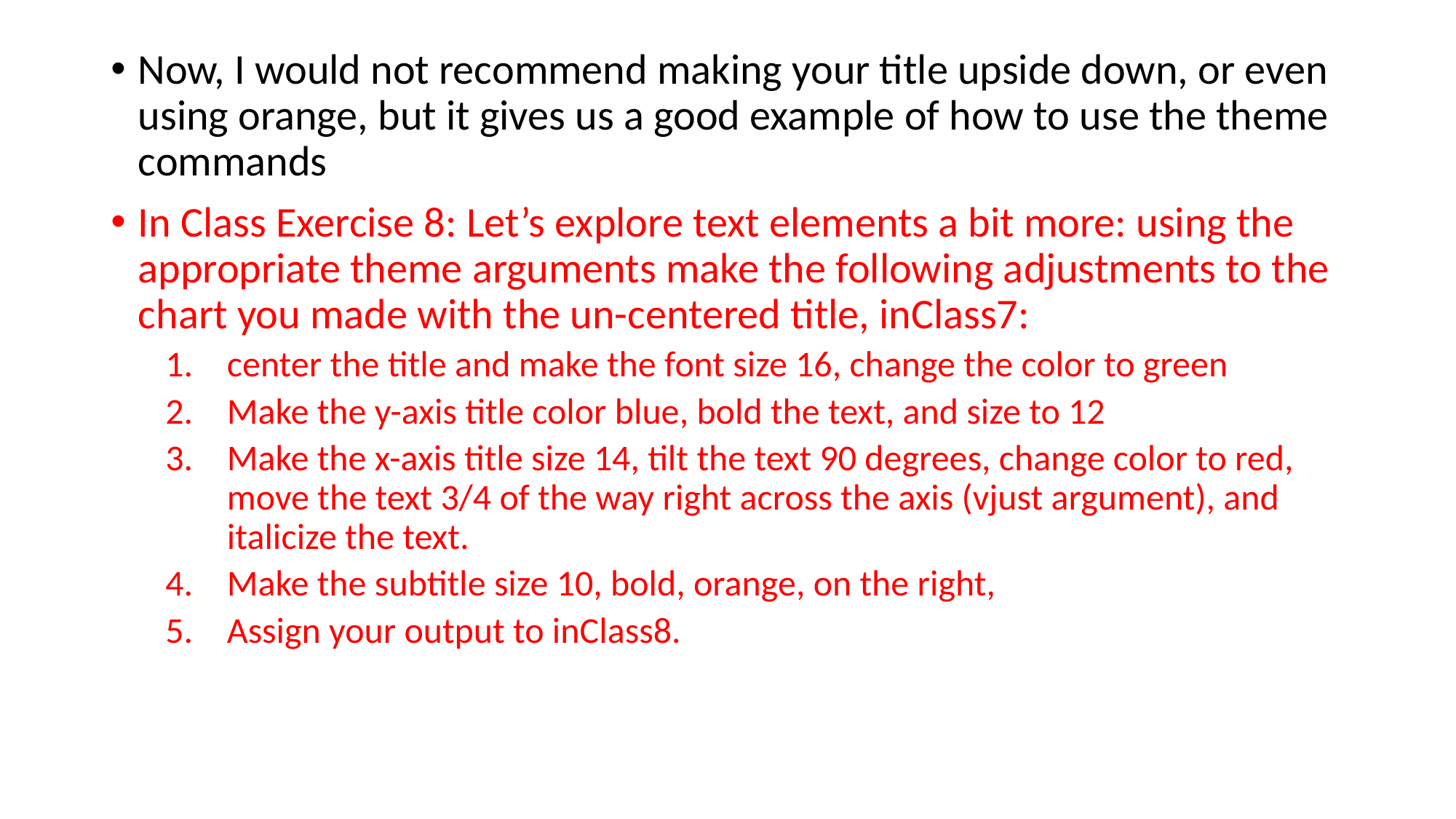

Now, I would not recommend making your title upside down, or even using orange, but it gives us a good example of how to use the theme commands
In Class Exercise 8: Let’s explore text elements a bit more: using the appropriate theme arguments make the following adjustments to the chart you made with the un-centered title, inClass7:
center the title and make the font size 16, change the color to green
Make the y-axis title color blue, bold the text, and size to 12
Make the x-axis title size 14, tilt the text 90 degrees, change color to red, move the text 3/4 of the way right across the axis (vjust argument), and italicize the text.
Make the subtitle size 10, bold, orange, on the right,
Assign your output to inClass8.